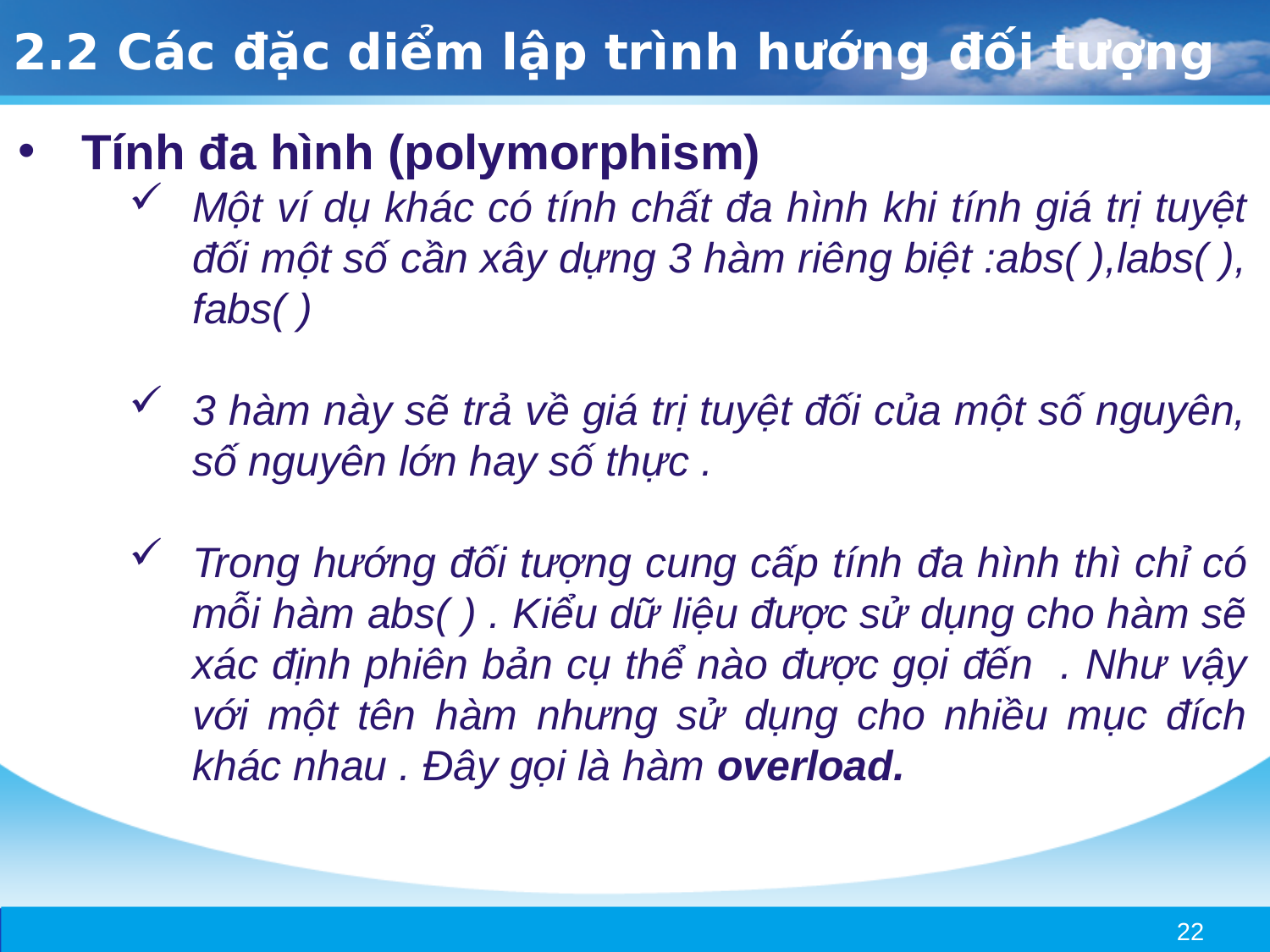

2.2 Các đặc diểm lập trình hướng đối tượng
Tính đa hình (polymorphism)
Một ví dụ khác có tính chất đa hình khi tính giá trị tuyệt đối một số cần xây dựng 3 hàm riêng biệt :abs( ),labs( ), fabs( )

3 hàm này sẽ trả về giá trị tuyệt đối của một số nguyên, số nguyên lớn hay số thực .

Trong hướng đối tượng cung cấp tính đa hình thì chỉ có mỗi hàm abs( ) . Kiểu dữ liệu được sử dụng cho hàm sẽ xác định phiên bản cụ thể nào được gọi đến  . Như vậy với một tên hàm nhưng sử dụng cho nhiều mục đích khác nhau . Đây gọi là hàm overload.
22